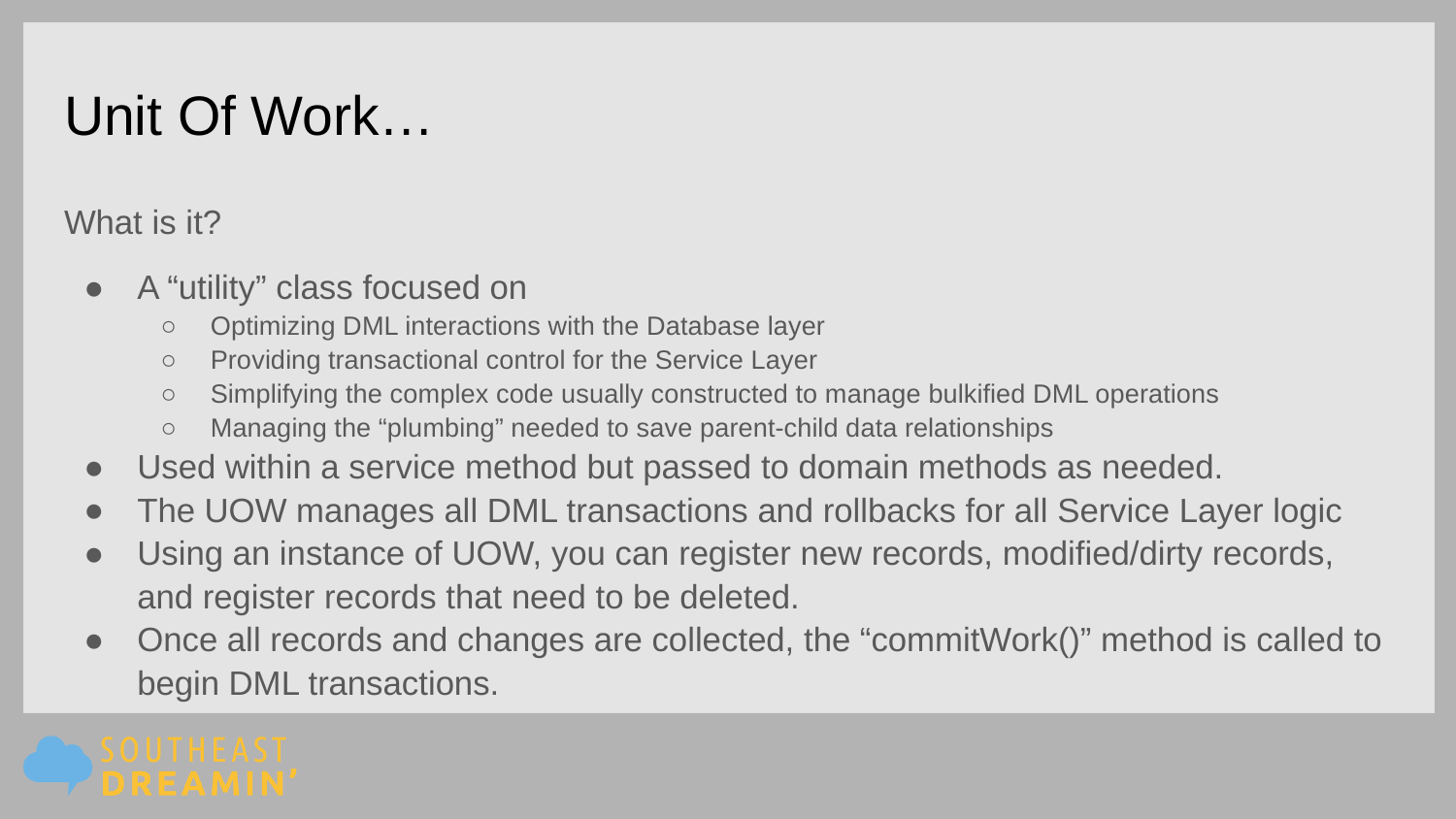

# Unit Of Work…
What is it?
A “utility” class focused on
Optimizing DML interactions with the Database layer
Providing transactional control for the Service Layer
Simplifying the complex code usually constructed to manage bulkified DML operations
Managing the “plumbing” needed to save parent-child data relationships
Used within a service method but passed to domain methods as needed.
The UOW manages all DML transactions and rollbacks for all Service Layer logic
Using an instance of UOW, you can register new records, modified/dirty records, and register records that need to be deleted.
Once all records and changes are collected, the “commitWork()” method is called to begin DML transactions.